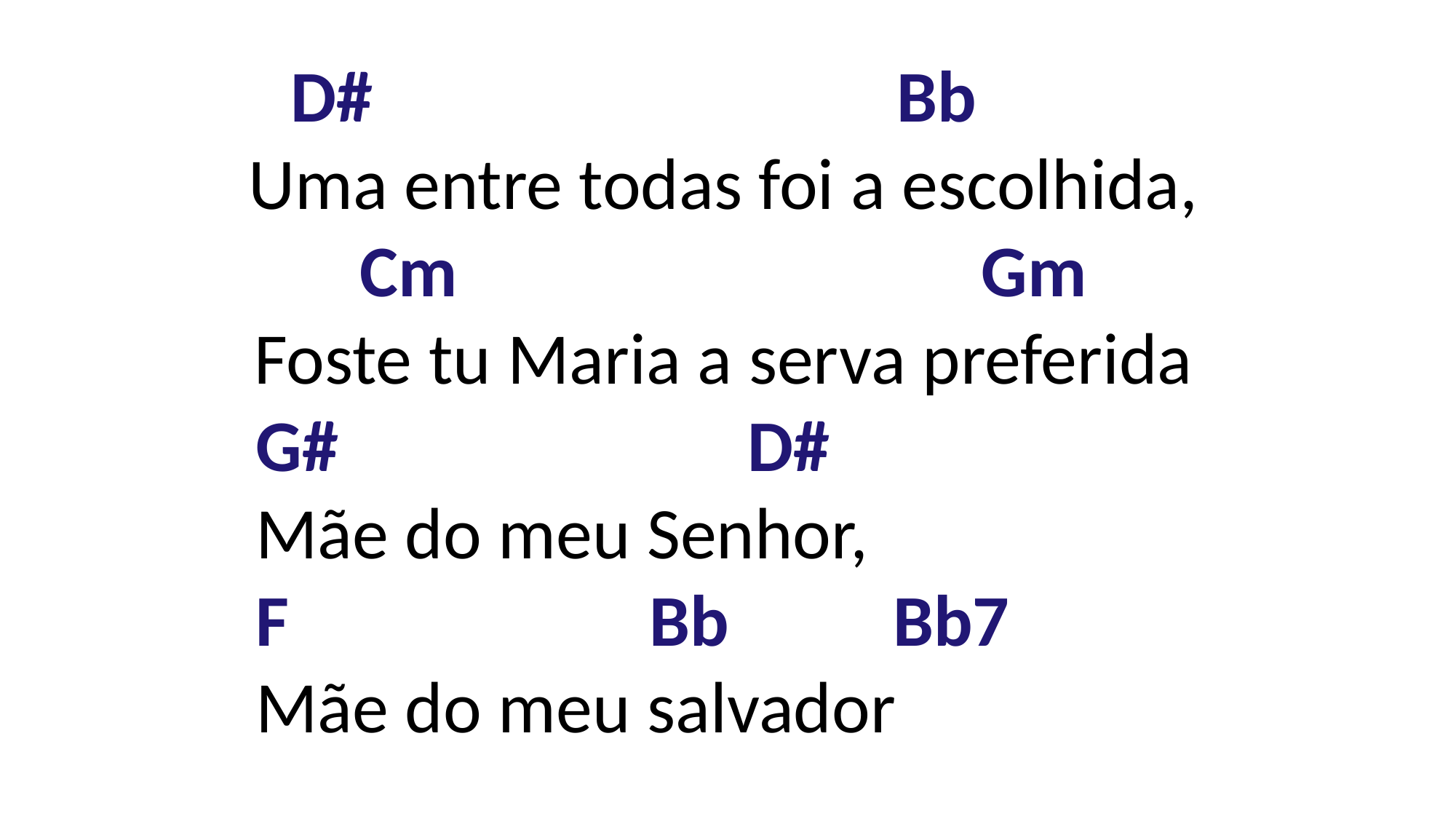

D#                                Bb
Uma entre todas foi a escolhida,
Cm                                Gm
Foste tu Maria a serva preferida
             G#                         D#
             Mãe do meu Senhor,
             F                      Bb          Bb7
             Mãe do meu salvador